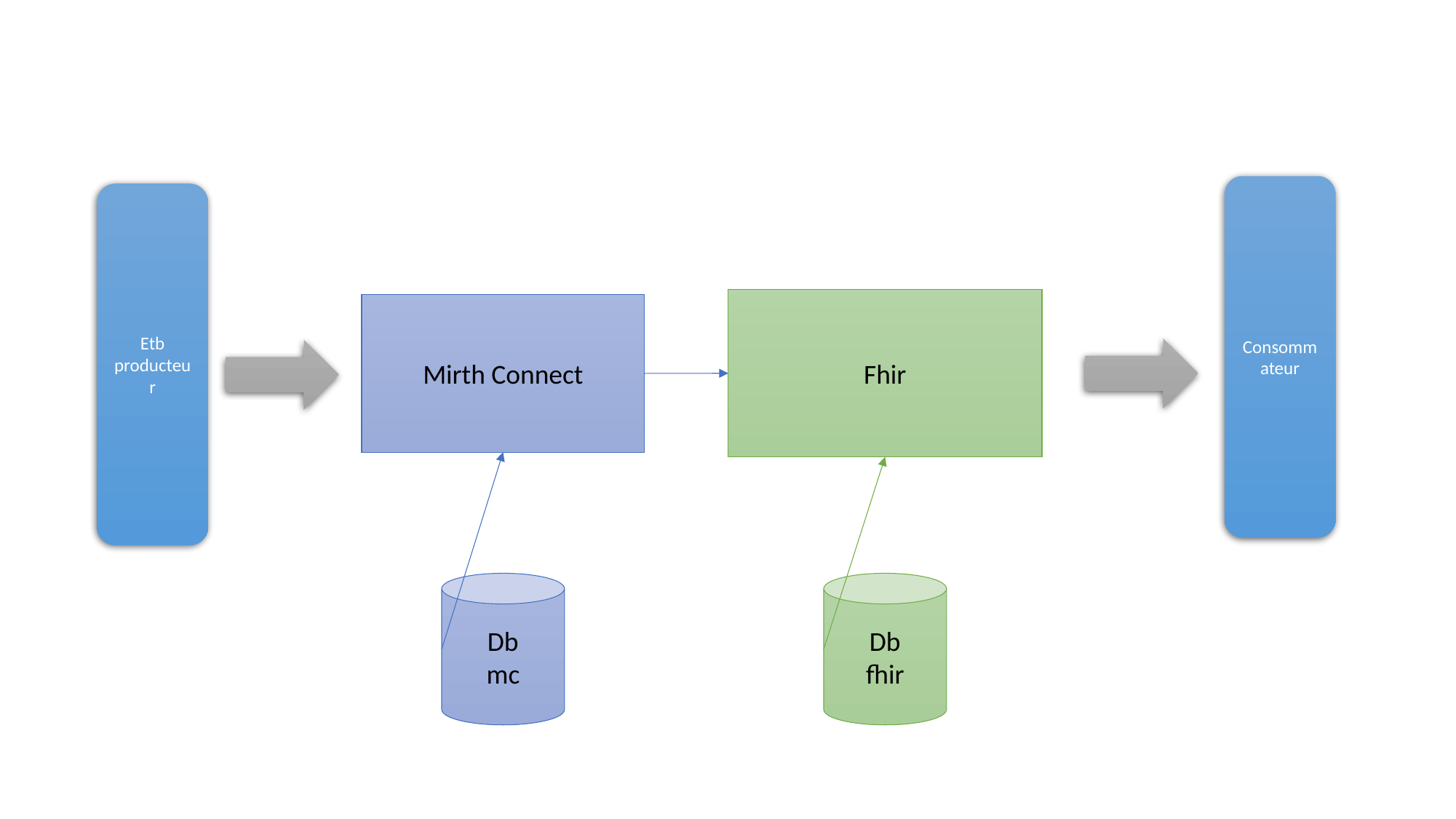

Consommateur
Etb producteur
Fhir
Mirth Connect

Db
mc
Db
fhir